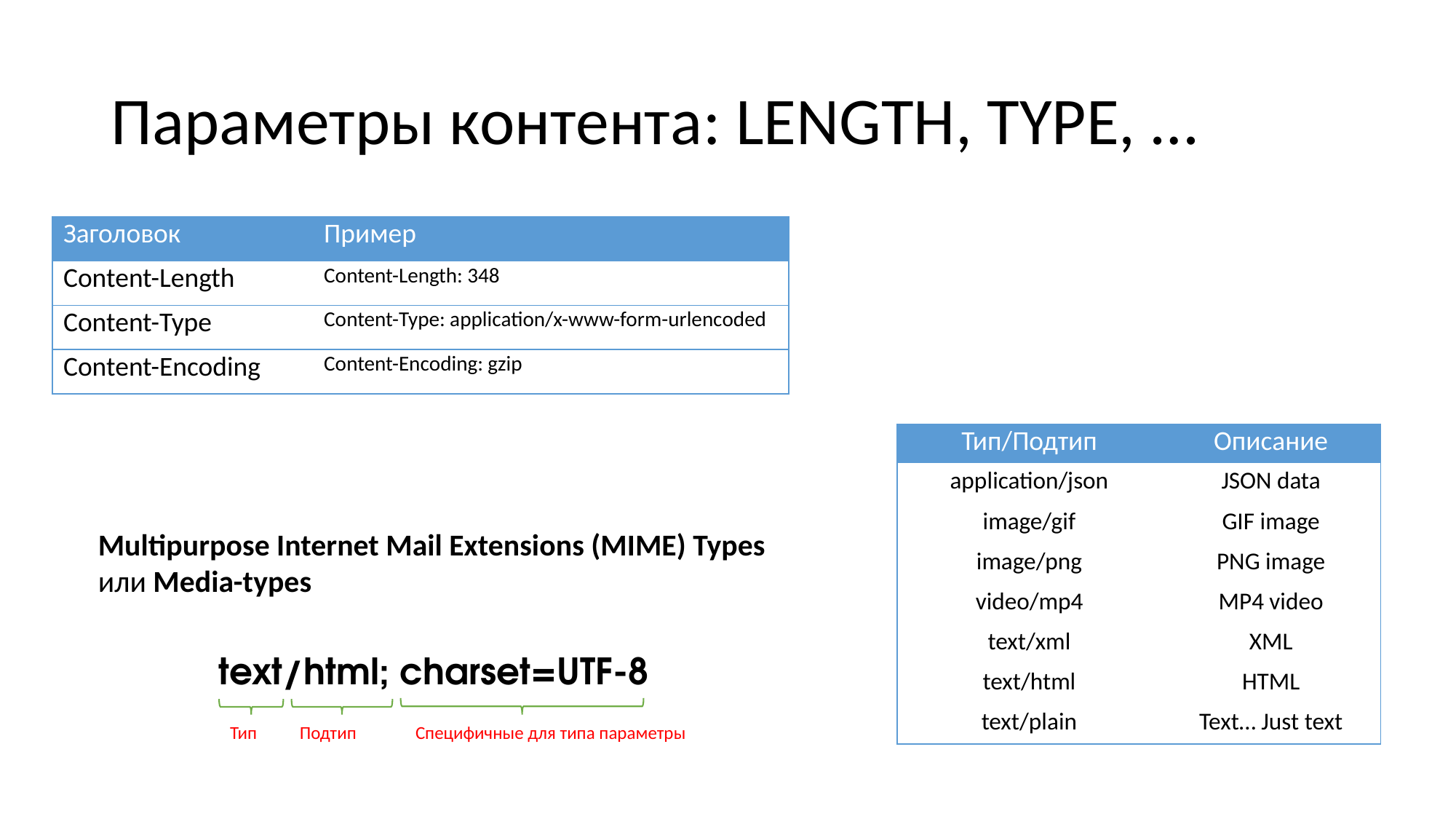

# Параметры контента: LENGTH, TYPE, …
| Заголовок | Пример |
| --- | --- |
| Content-Length | Content-Length: 348 |
| Content-Type | Content-Type: application/x-www-form-urlencoded |
| Content-Encoding | Content-Encoding: gzip |
| Тип/Подтип | Описание |
| --- | --- |
| application/json | JSON data |
| image/gif | GIF image |
| image/png | PNG image |
| video/mp4 | MP4 video |
| text/xml | XML |
| text/html | HTML |
| text/plain | Text… Just text |
Multipurpose Internet Mail Extensions (MIME) Types или Media-types
text/html; charset=UTF-8

Специфичные для типа параметры

Подтип

Тип